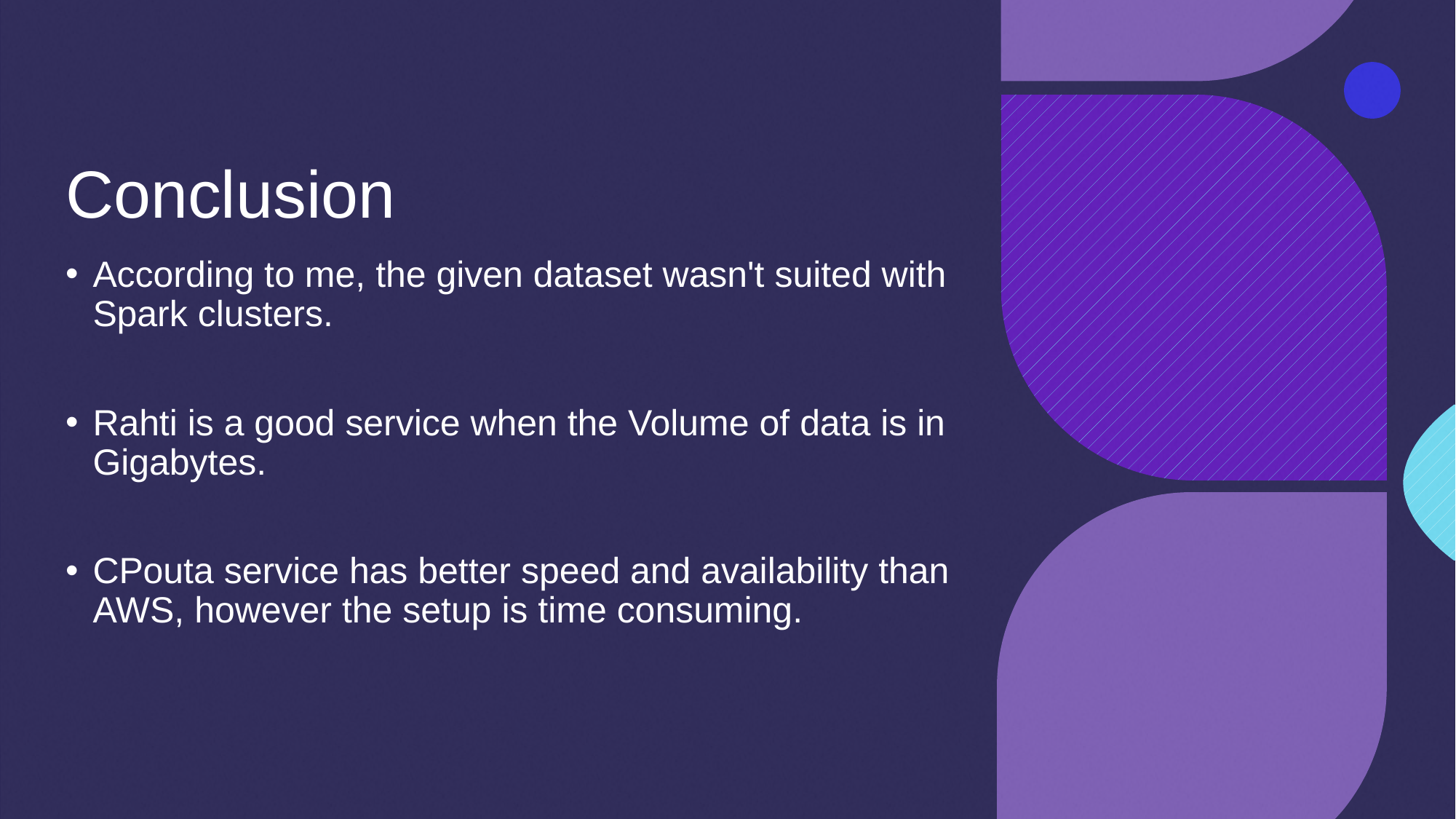

# Conclusion
According to me, the given dataset wasn't suited with Spark clusters.

Rahti is a good service when the Volume of data is in Gigabytes.

CPouta service has better speed and availability than AWS, however the setup is time consuming.